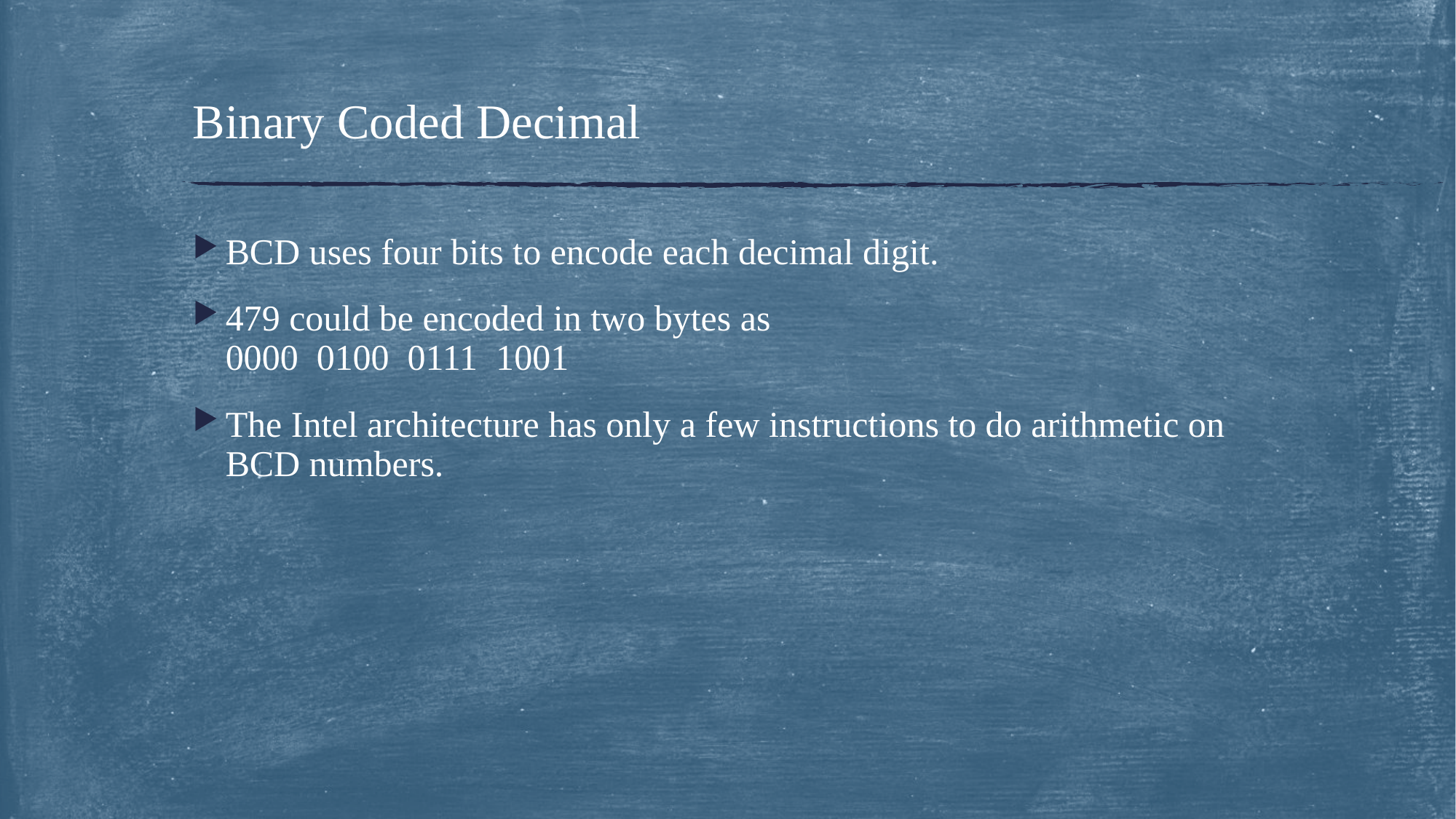

# Binary Coded Decimal
BCD uses four bits to encode each decimal digit.
479 could be encoded in two bytes as
0000  0100  0111  1001
The Intel architecture has only a few instructions to do arithmetic on BCD numbers.